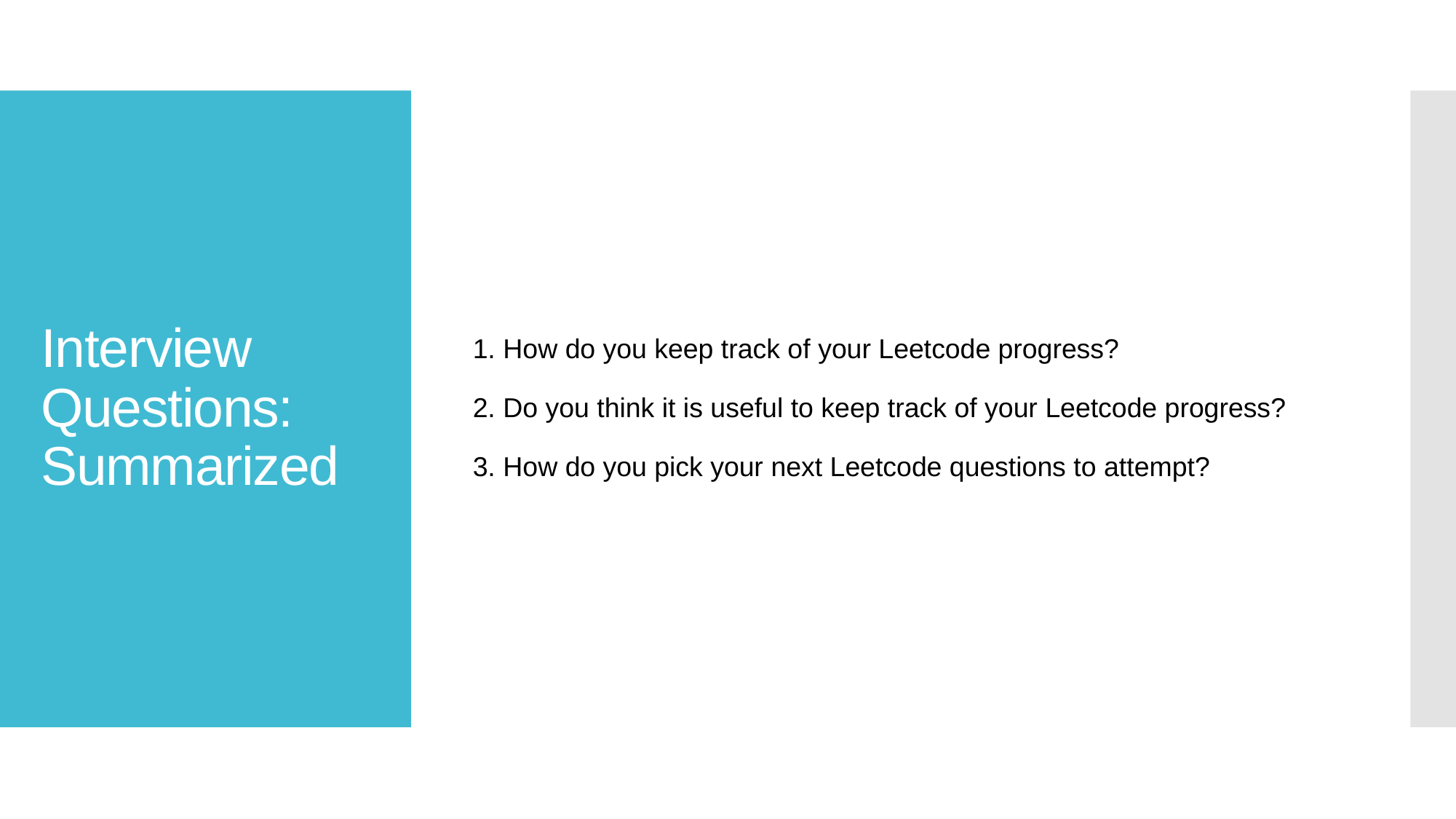

1. How do you keep track of your Leetcode progress?

2. Do you think it is useful to keep track of your Leetcode progress?

3. How do you pick your next Leetcode questions to attempt?
# Interview Questions: Summarized